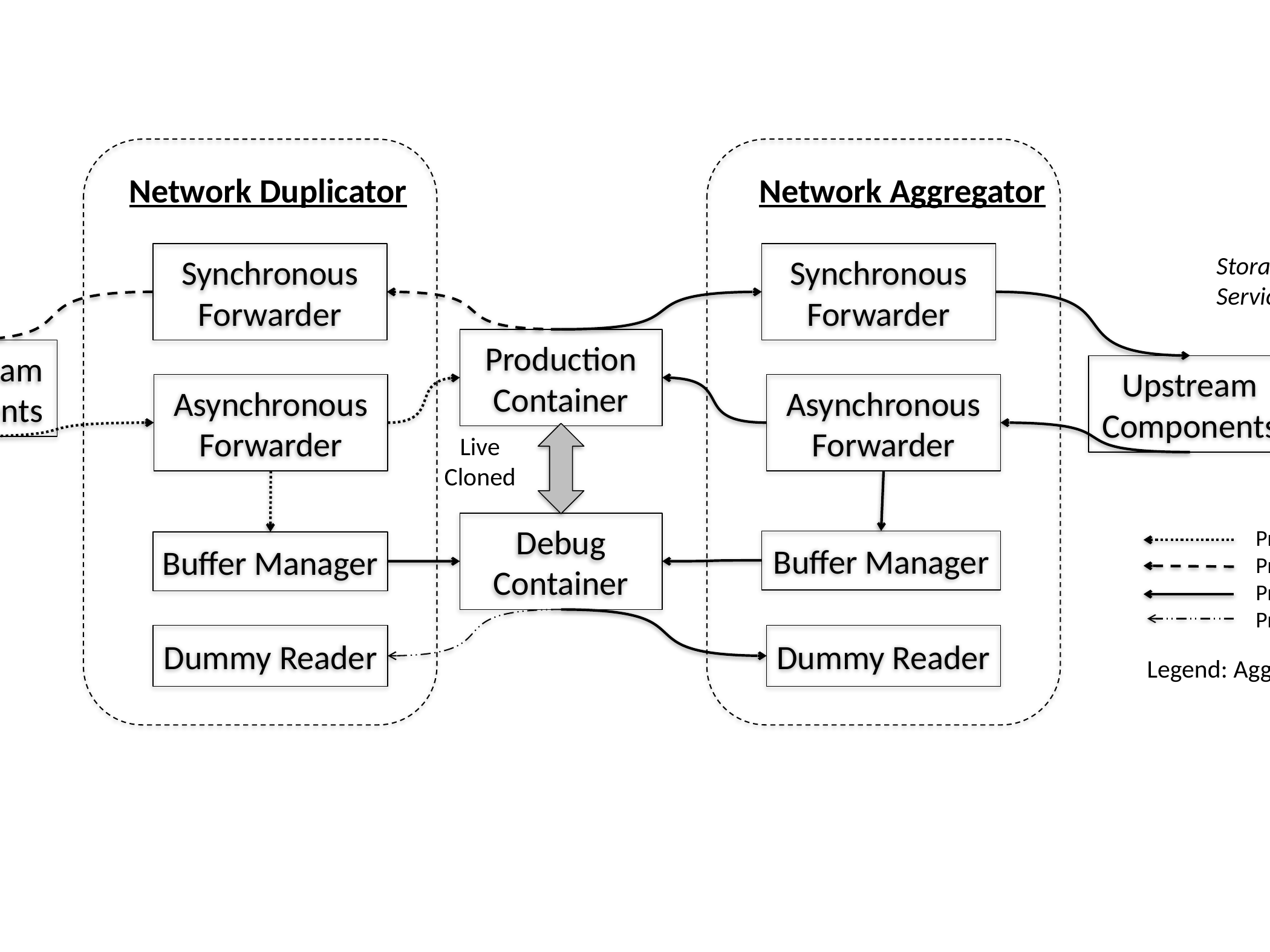

Network Duplicator
Network Aggregator
Synchronous
Forwarder
Synchronous
Forwarder
Production Container
Downstream
Components
Upstream Components
Asynchronous
Forwarder
Asynchronous
Forwarder
Debug Container
Buffer Manager
Buffer Manager
Dummy Reader
Dummy Reader

Live Cloned
Storage/Database Services etc.
Clients/User Requests etc.
Process P1
Process P2
Process P3
Process P4
Process P1
Process P2
Process P3
Process P4
Legend: Aggregator
Legend: Duplicator